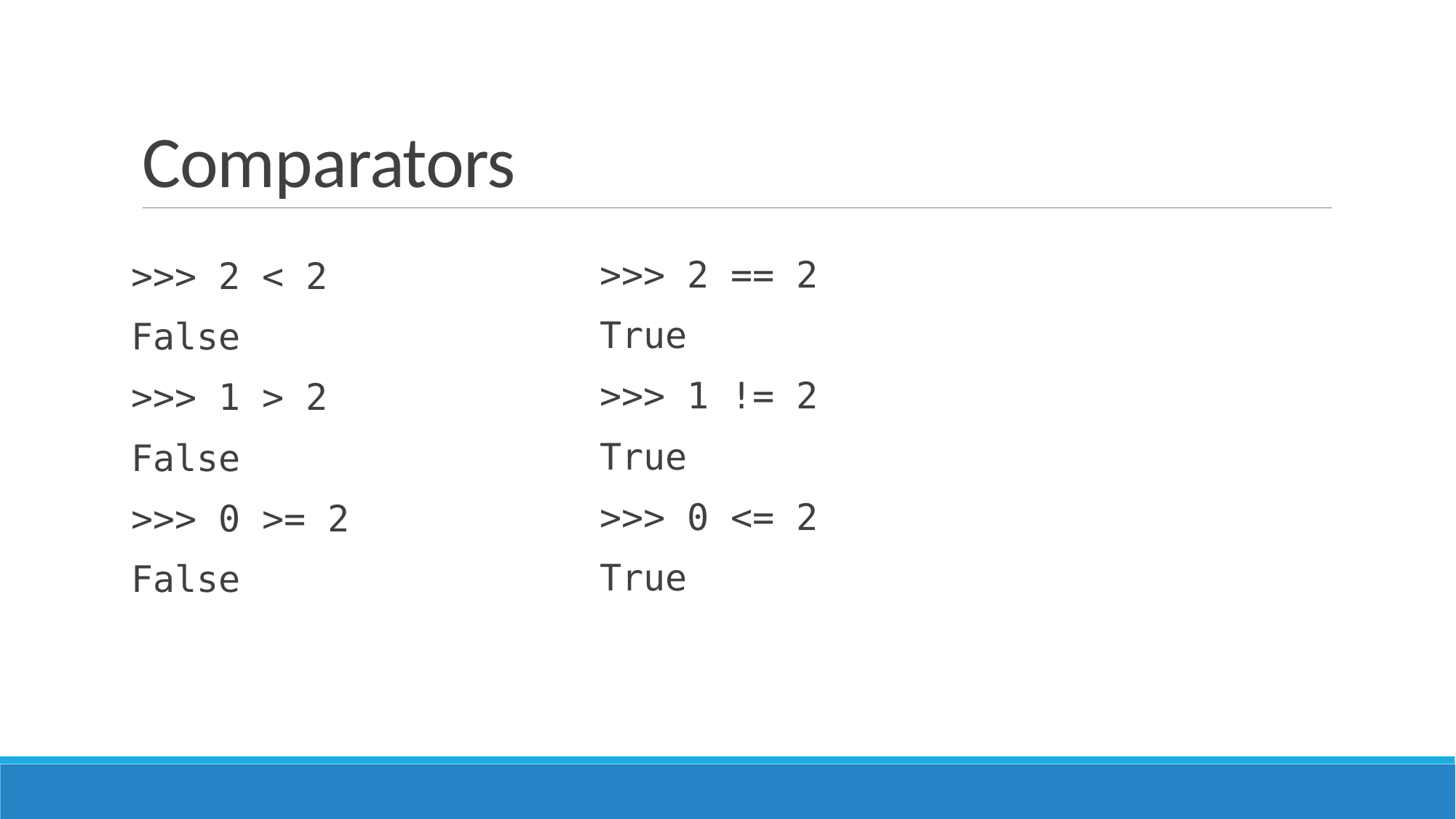

# Comparators
>>> 2 < 2
False
>>> 1 > 2
False
>>> 0 >= 2
False
>>> 2 == 2
True
>>> 1 != 2
True
>>> 0 <= 2
True